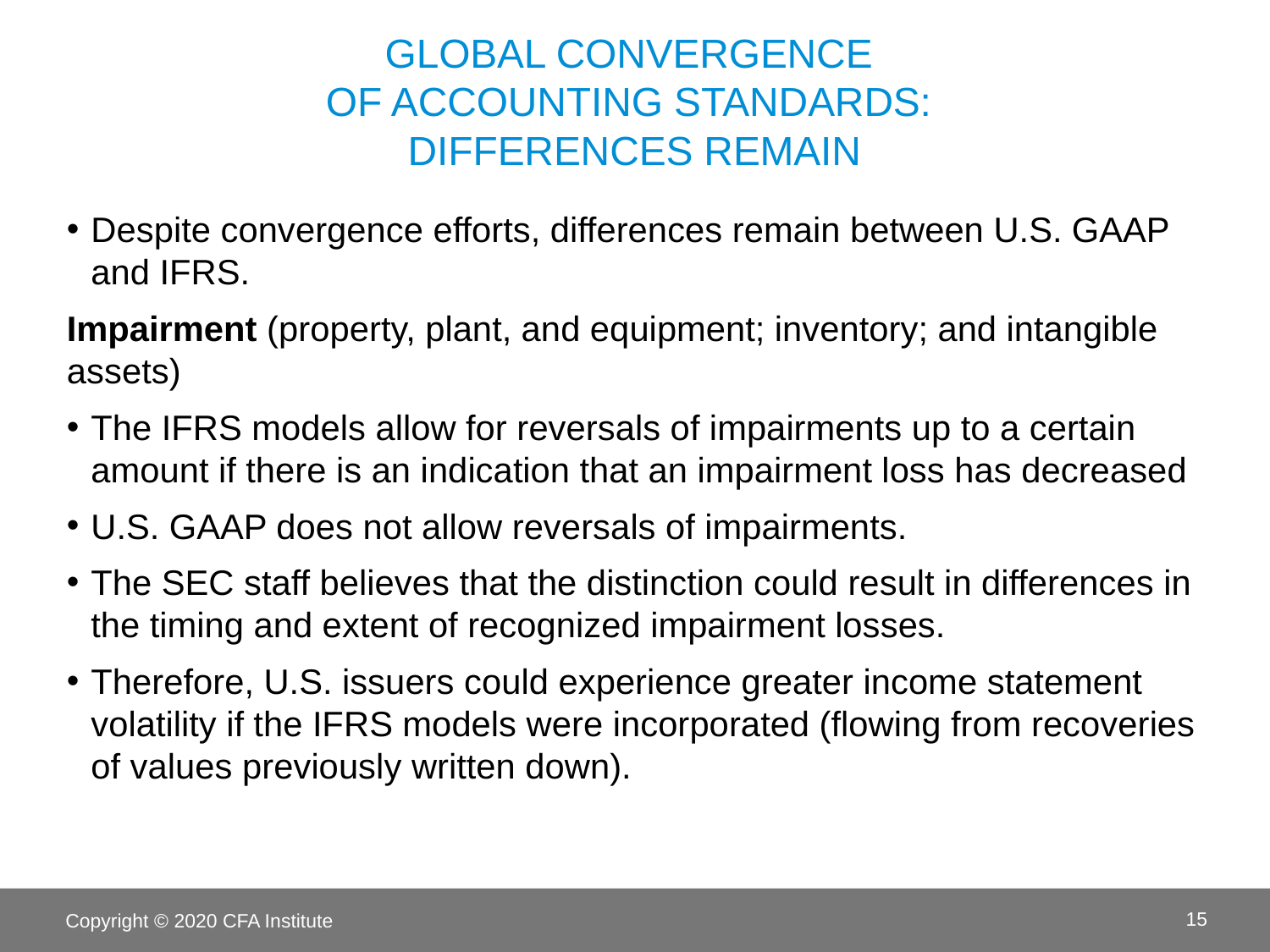

# global convergence of accounting standards: Differences remain
Despite convergence efforts, differences remain between U.S. GAAP and IFRS.
Impairment (property, plant, and equipment; inventory; and intangible assets)
The IFRS models allow for reversals of impairments up to a certain amount if there is an indication that an impairment loss has decreased
U.S. GAAP does not allow reversals of impairments.
The SEC staff believes that the distinction could result in differences in the timing and extent of recognized impairment losses.
Therefore, U.S. issuers could experience greater income statement volatility if the IFRS models were incorporated (flowing from recoveries of values previously written down).

Copyright © 2020 CFA Institute
15